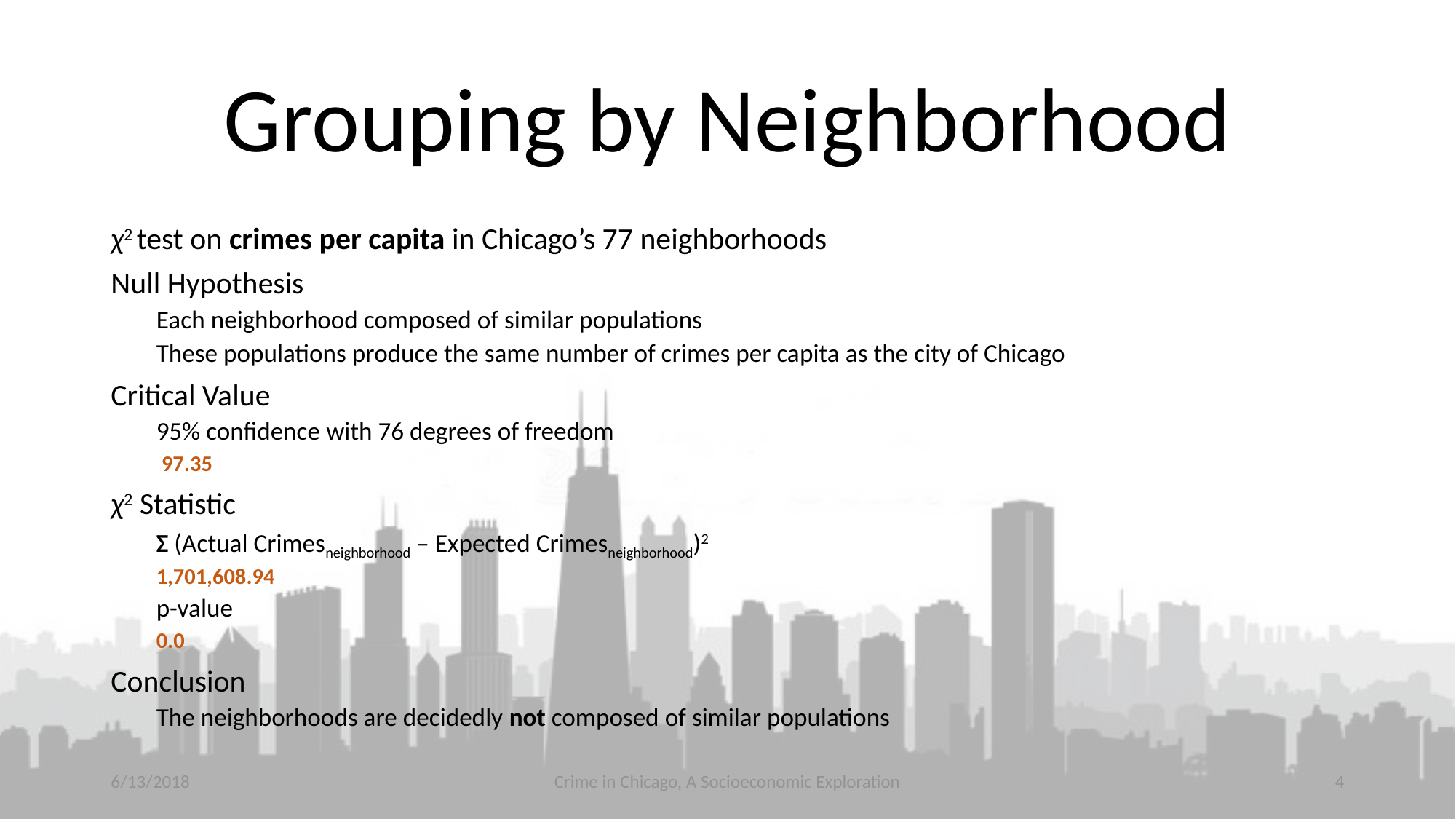

Grouping by Neighborhood
χ2 test on crimes per capita in Chicago’s 77 neighborhoods
Null Hypothesis
Each neighborhood composed of similar populations
These populations produce the same number of crimes per capita as the city of Chicago
Critical Value
95% confidence with 76 degrees of freedom
	 97.35
χ2 Statistic
Σ (Actual Crimesneighborhood – Expected Crimesneighborhood)2
	1,701,608.94
p-value
	0.0
Conclusion
The neighborhoods are decidedly not composed of similar populations

6/13/2018
Crime in Chicago, A Socioeconomic Exploration
4